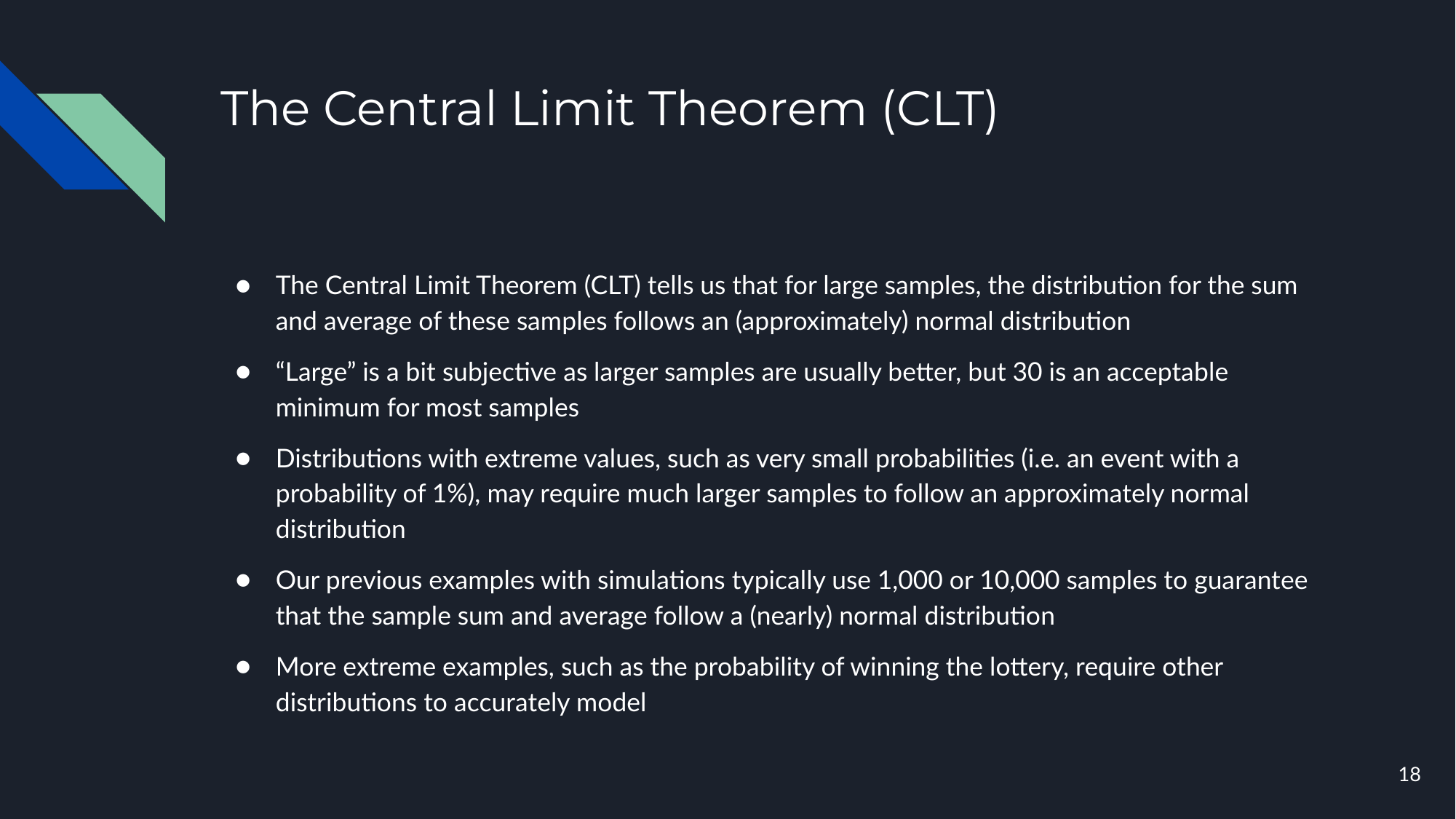

# The Central Limit Theorem (CLT)
The Central Limit Theorem (CLT) tells us that for large samples, the distribution for the sum and average of these samples follows an (approximately) normal distribution
“Large” is a bit subjective as larger samples are usually better, but 30 is an acceptable minimum for most samples
Distributions with extreme values, such as very small probabilities (i.e. an event with a probability of 1%), may require much larger samples to follow an approximately normal distribution
Our previous examples with simulations typically use 1,000 or 10,000 samples to guarantee that the sample sum and average follow a (nearly) normal distribution
More extreme examples, such as the probability of winning the lottery, require other distributions to accurately model
18